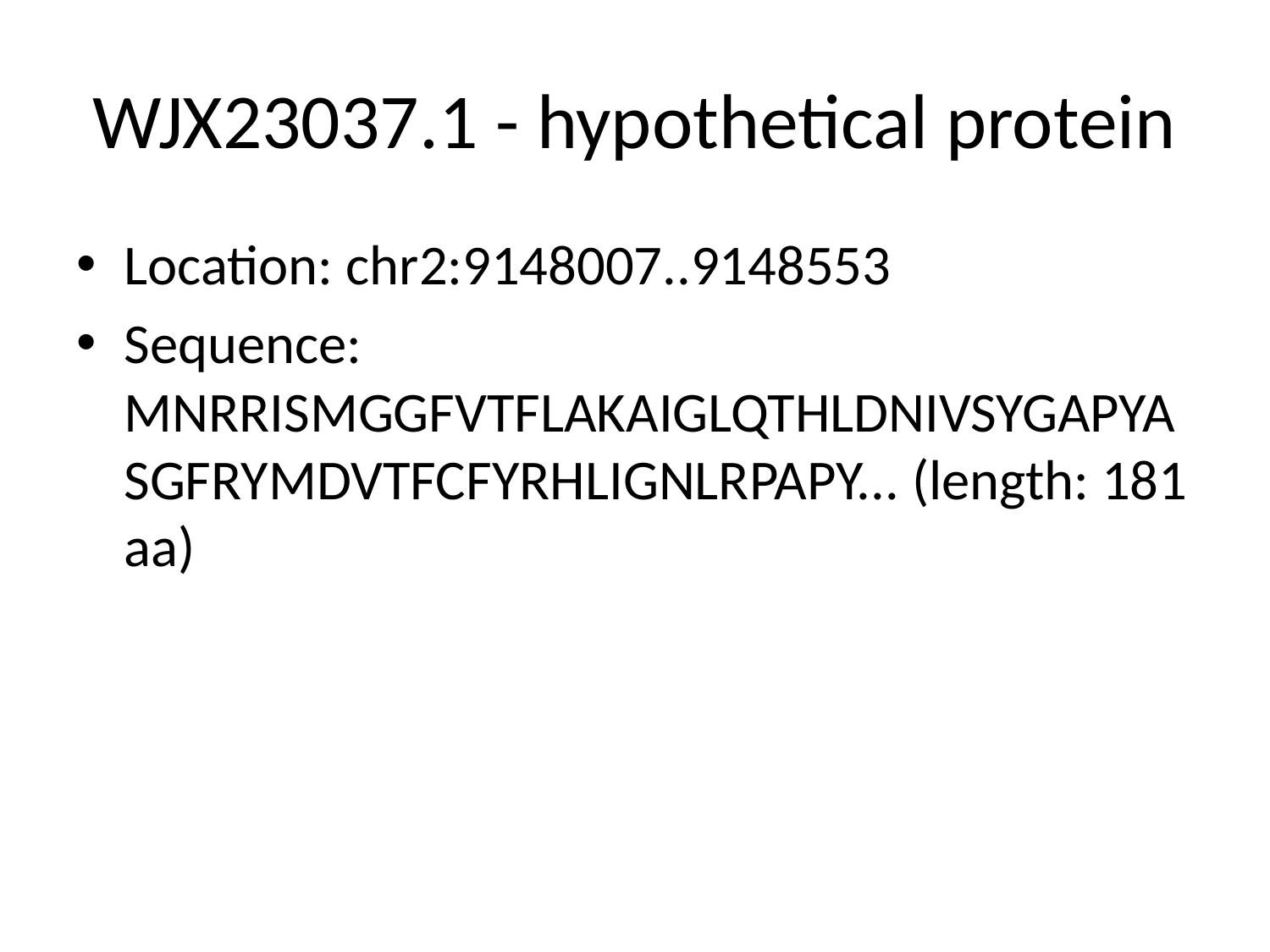

# WJX23037.1 - hypothetical protein
Location: chr2:9148007..9148553
Sequence: MNRRISMGGFVTFLAKAIGLQTHLDNIVSYGAPYASGFRYMDVTFCFYRHLIGNLRPAPY... (length: 181 aa)